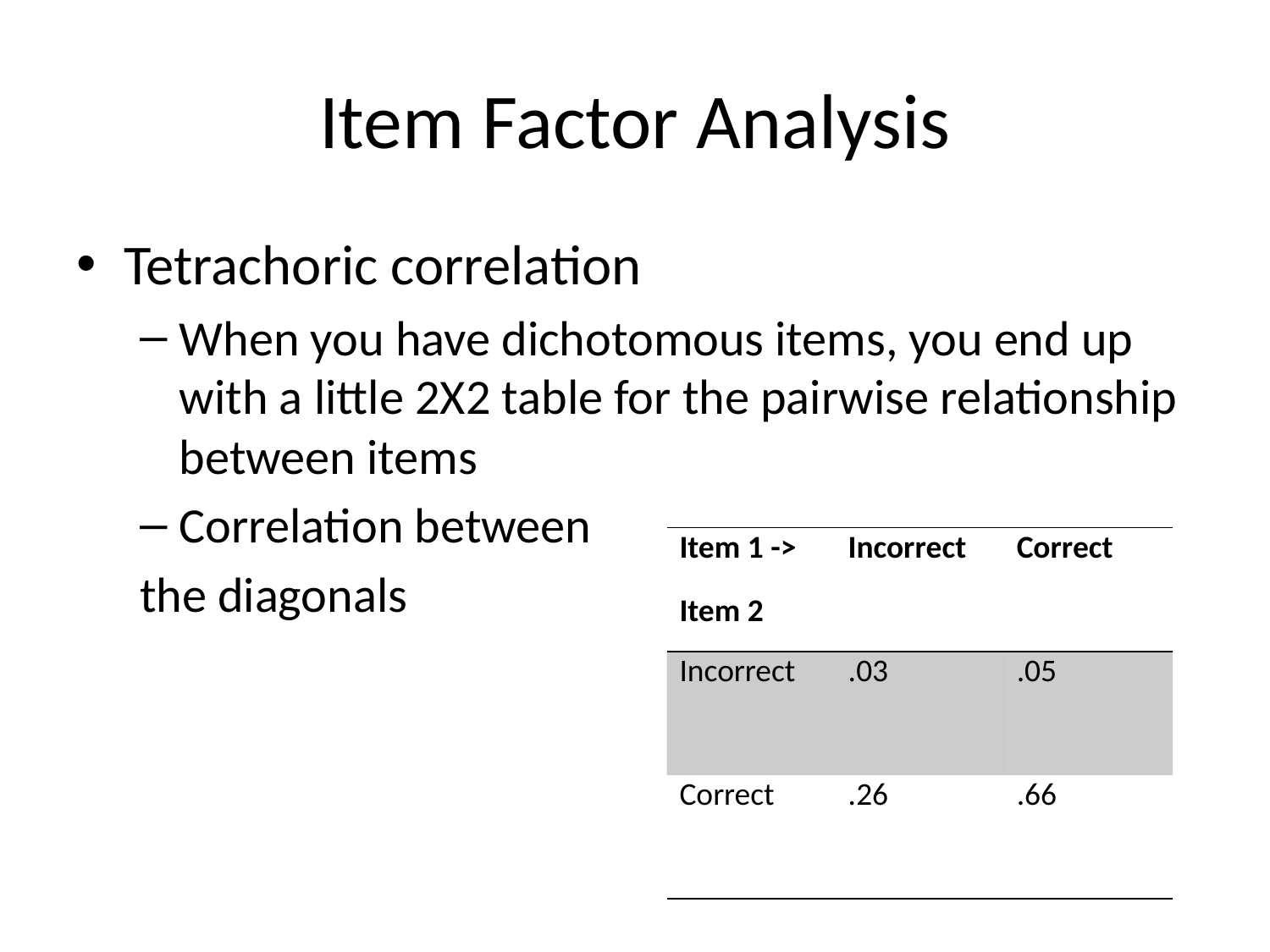

# Item Factor Analysis
Tetrachoric correlation
When you have dichotomous items, you end up with a little 2X2 table for the pairwise relationship between items
Correlation between
the diagonals
| Item 1 -> Item 2 | Incorrect | Correct |
| --- | --- | --- |
| Incorrect | .03 | .05 |
| Correct | .26 | .66 |